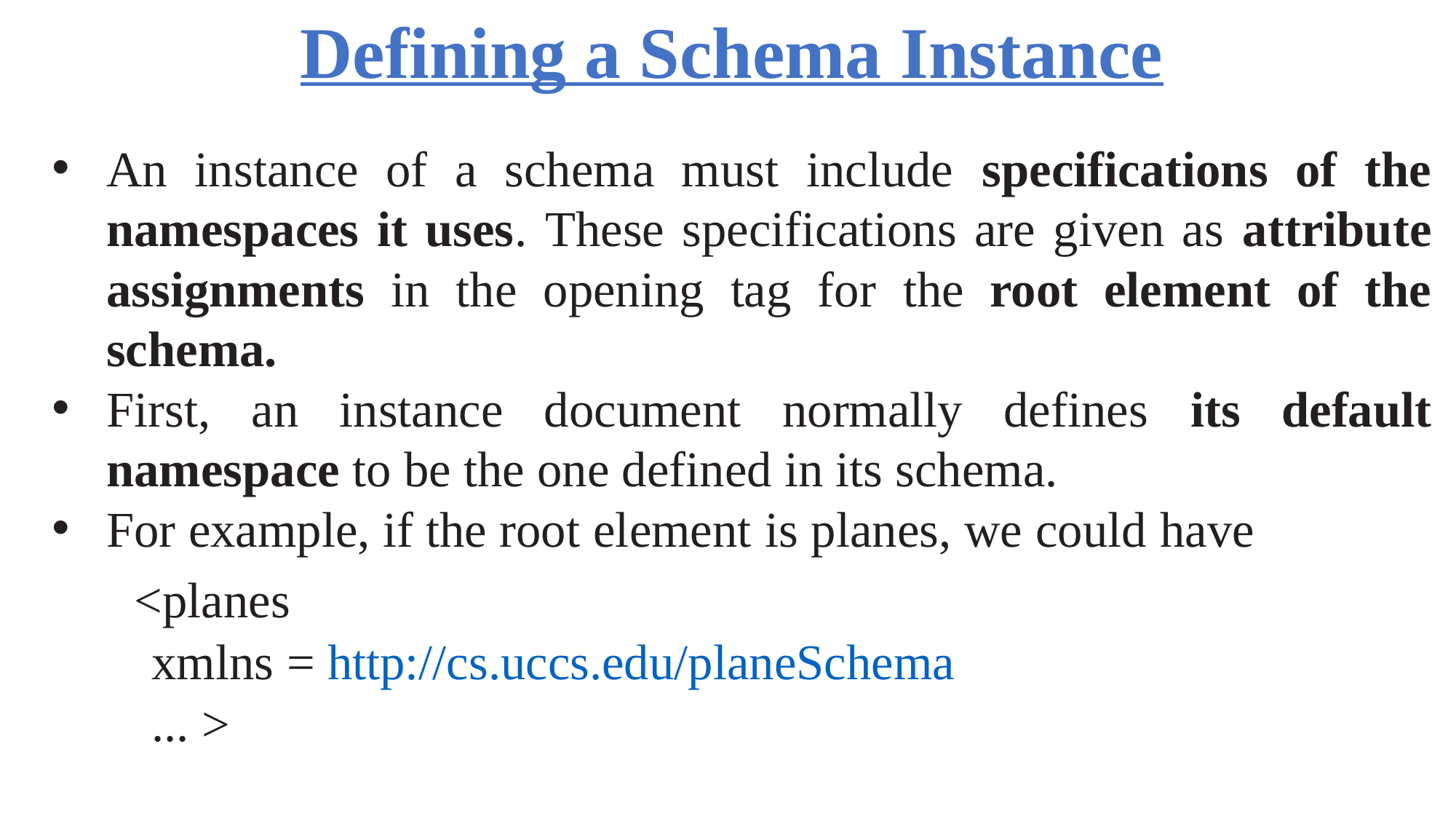

Defining a Schema Instance

An instance of a schema must include specifications of the namespaces it uses. These specifications are given as attribute assignments in the opening tag for the root element of the schema.
First, an instance document normally defines its default namespace to be the one defined in its schema.
For example, if the root element is planes, we could have
<planes
xmlns = http://cs.uccs.edu/planeSchema
... >